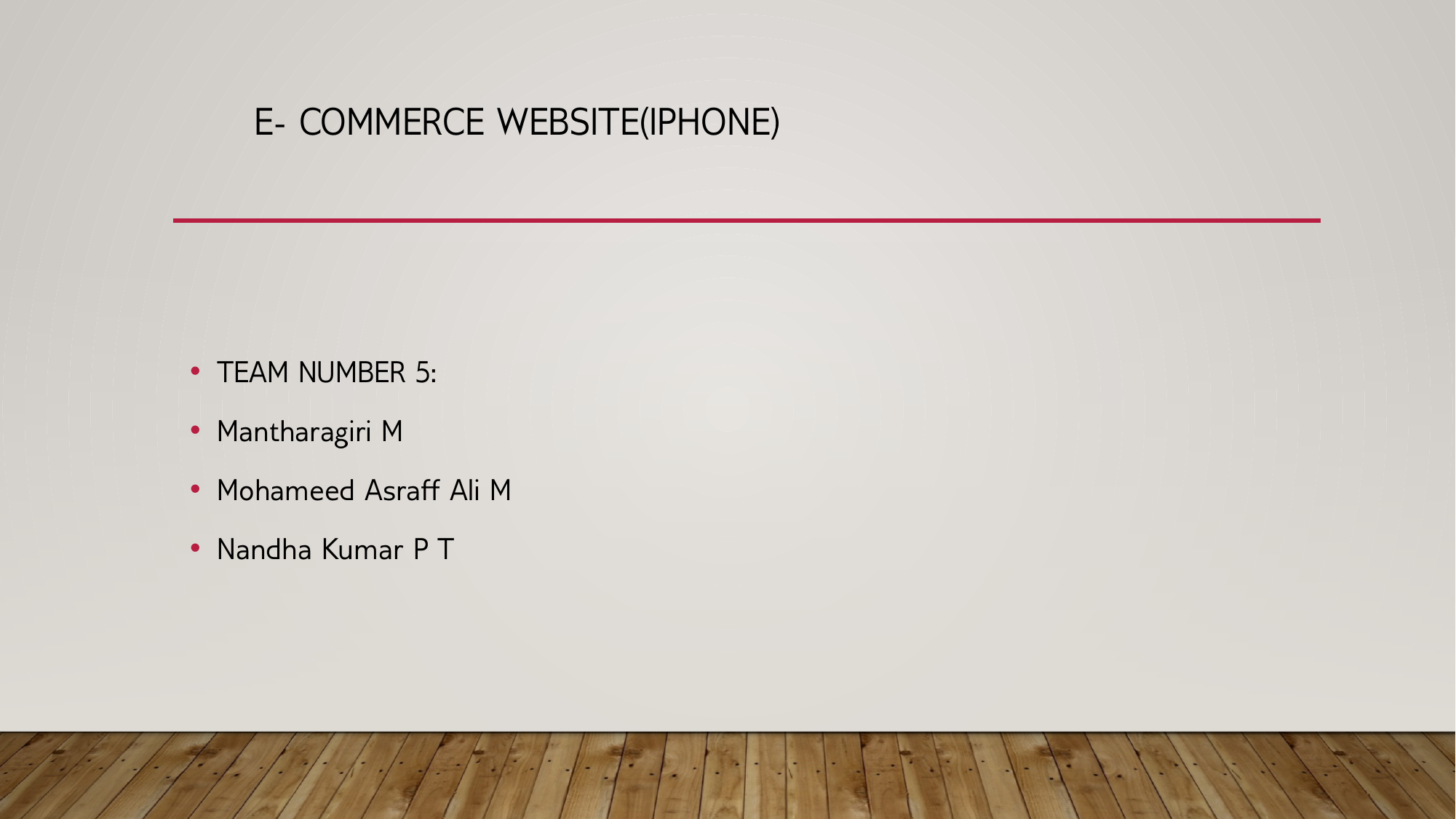

# E- COMMERCE WEBSITE(IPHONE)
TEAM NUMBER 5:
Mantharagiri M
Mohameed Asraff Ali M
Nandha Kumar P T